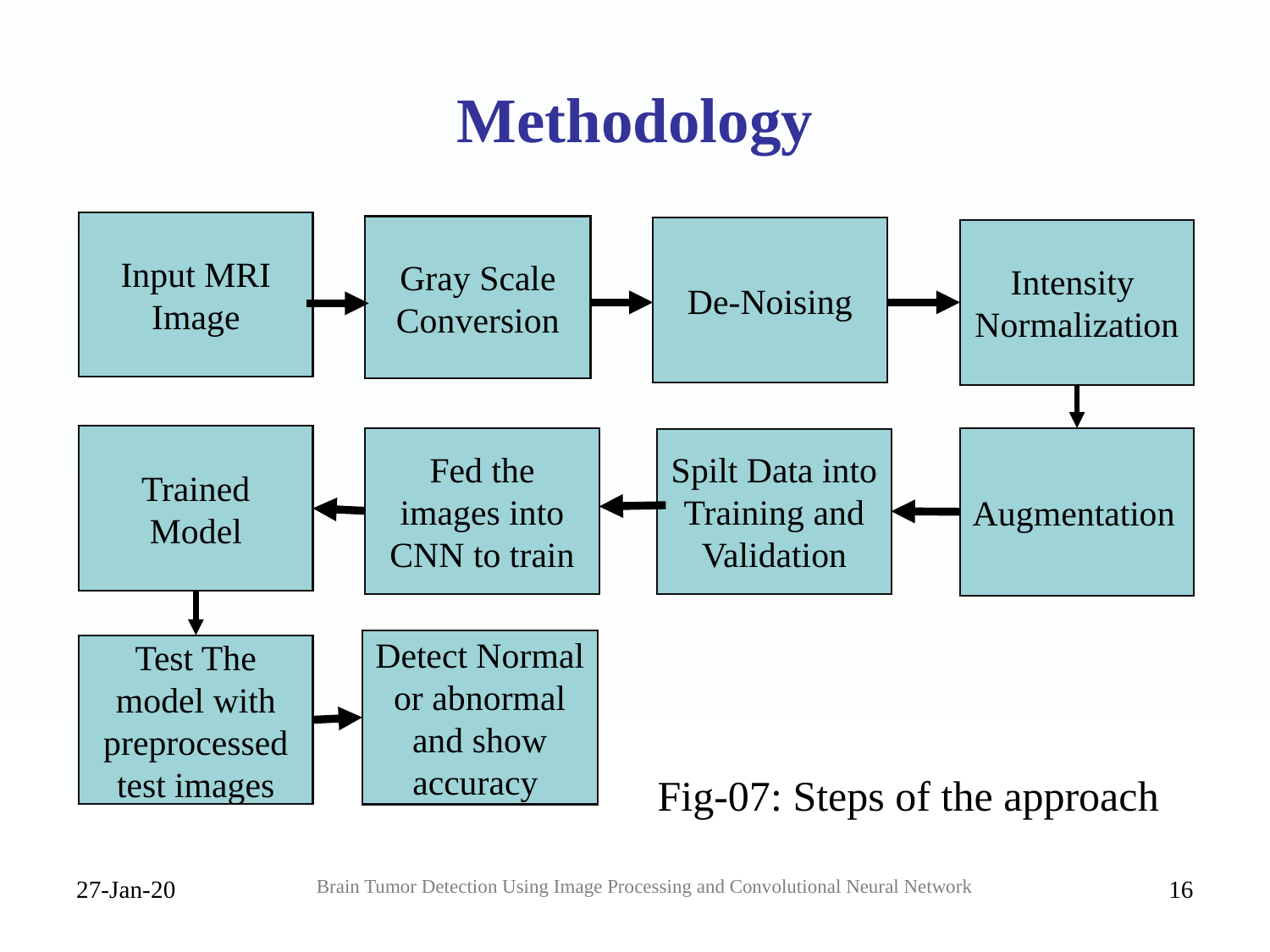

# Methodology

                                         Fig-07: Steps of the approach
Input MRI Image
Gray Scale Conversion
De-Noising
Intensity
Normalization
Trained Model
Fed the images into CNN to train
Augmentation

Spilt Data into Training and Validation

Detect Normal or abnormal and show accuracy
Test The model with preprocessed test images
27-Jan-20
Brain Tumor Detection Using Image Processing and Convolutional Neural Network

16